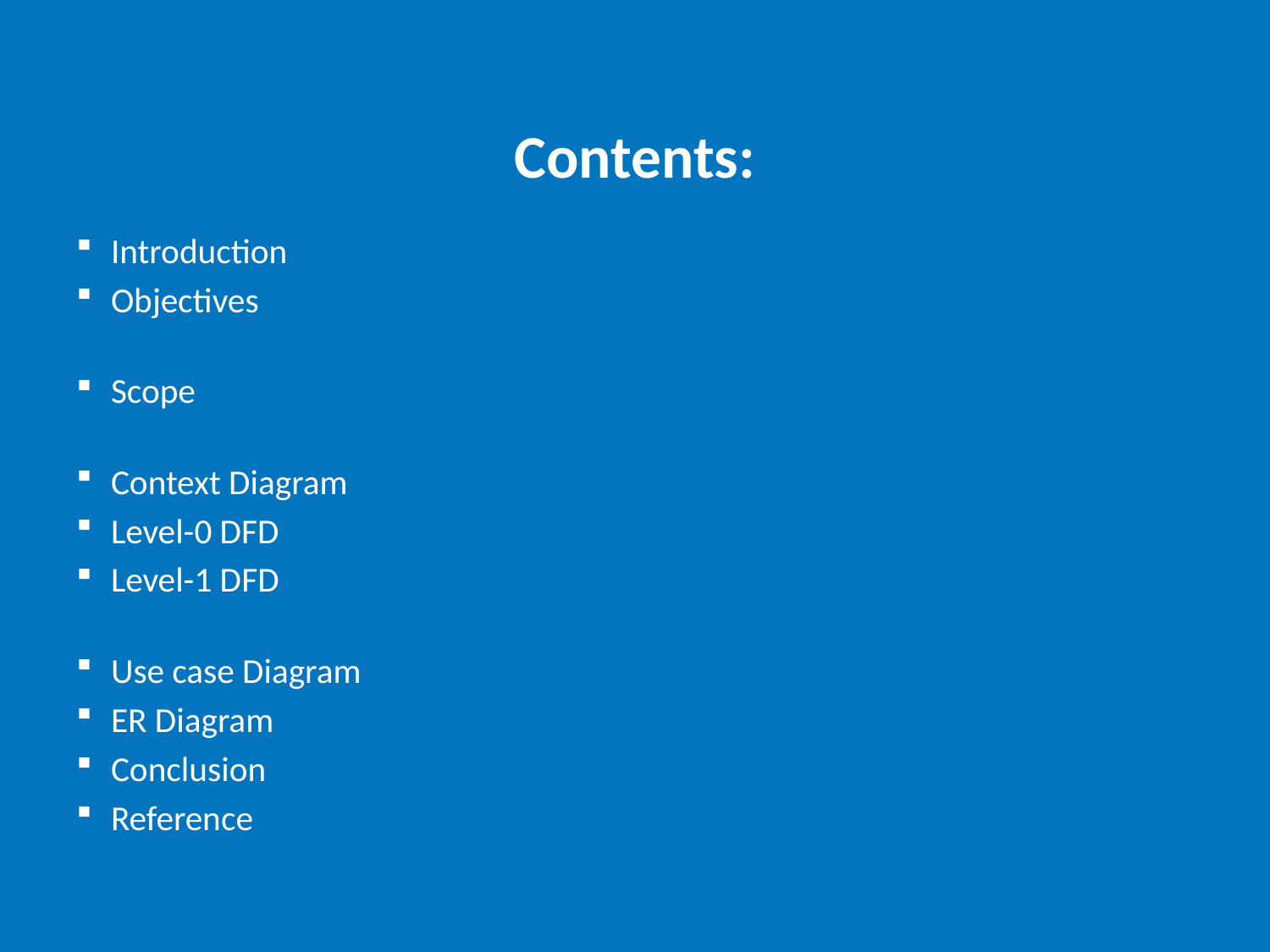

# Contents:
Introduction
Objectives
Scope
Context Diagram
Level-0 DFD
Level-1 DFD
Use case Diagram
ER Diagram
Conclusion
Reference